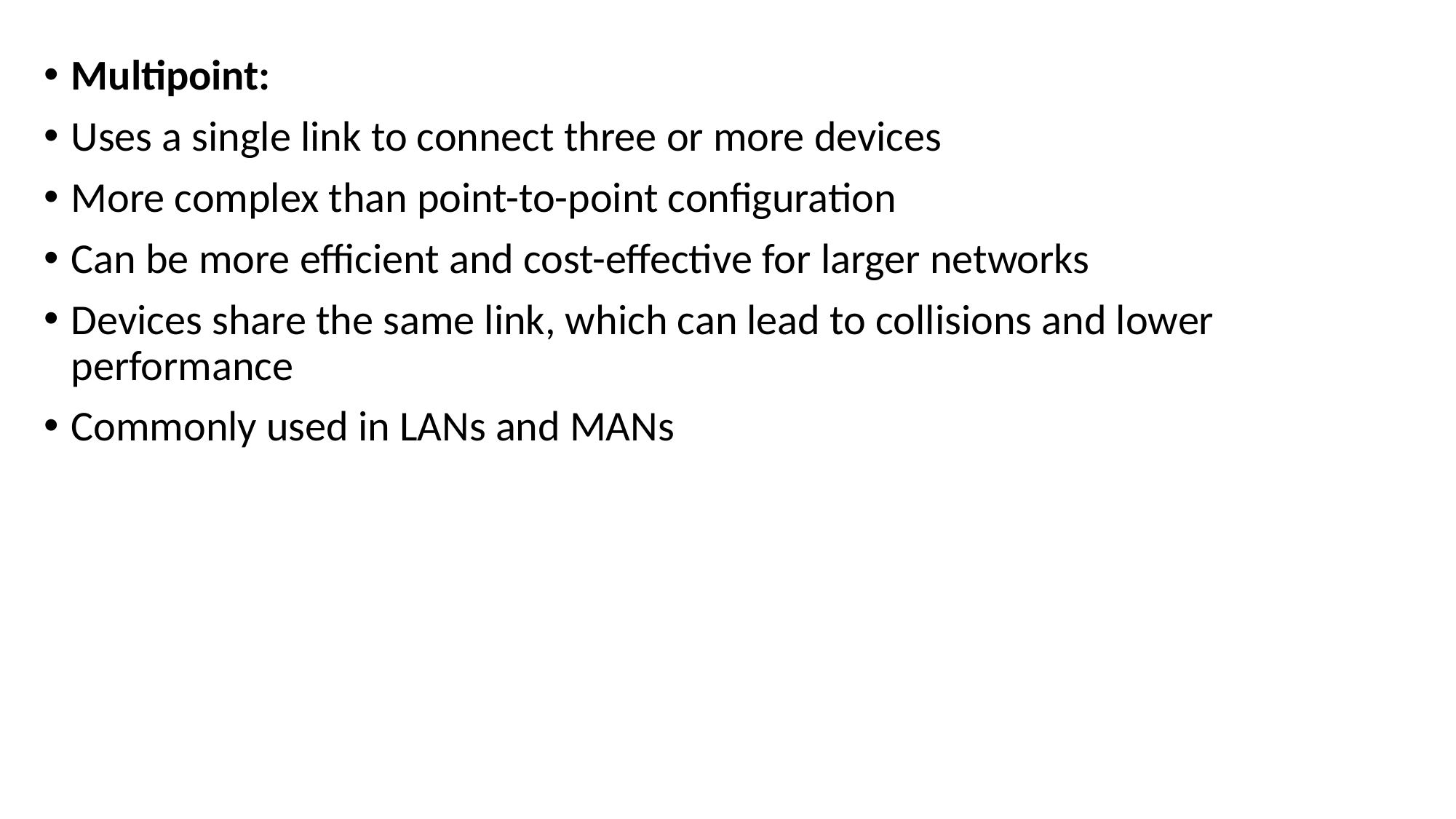

Multipoint:
Uses a single link to connect three or more devices
More complex than point-to-point configuration
Can be more efficient and cost-effective for larger networks
Devices share the same link, which can lead to collisions and lower performance
Commonly used in LANs and MANs